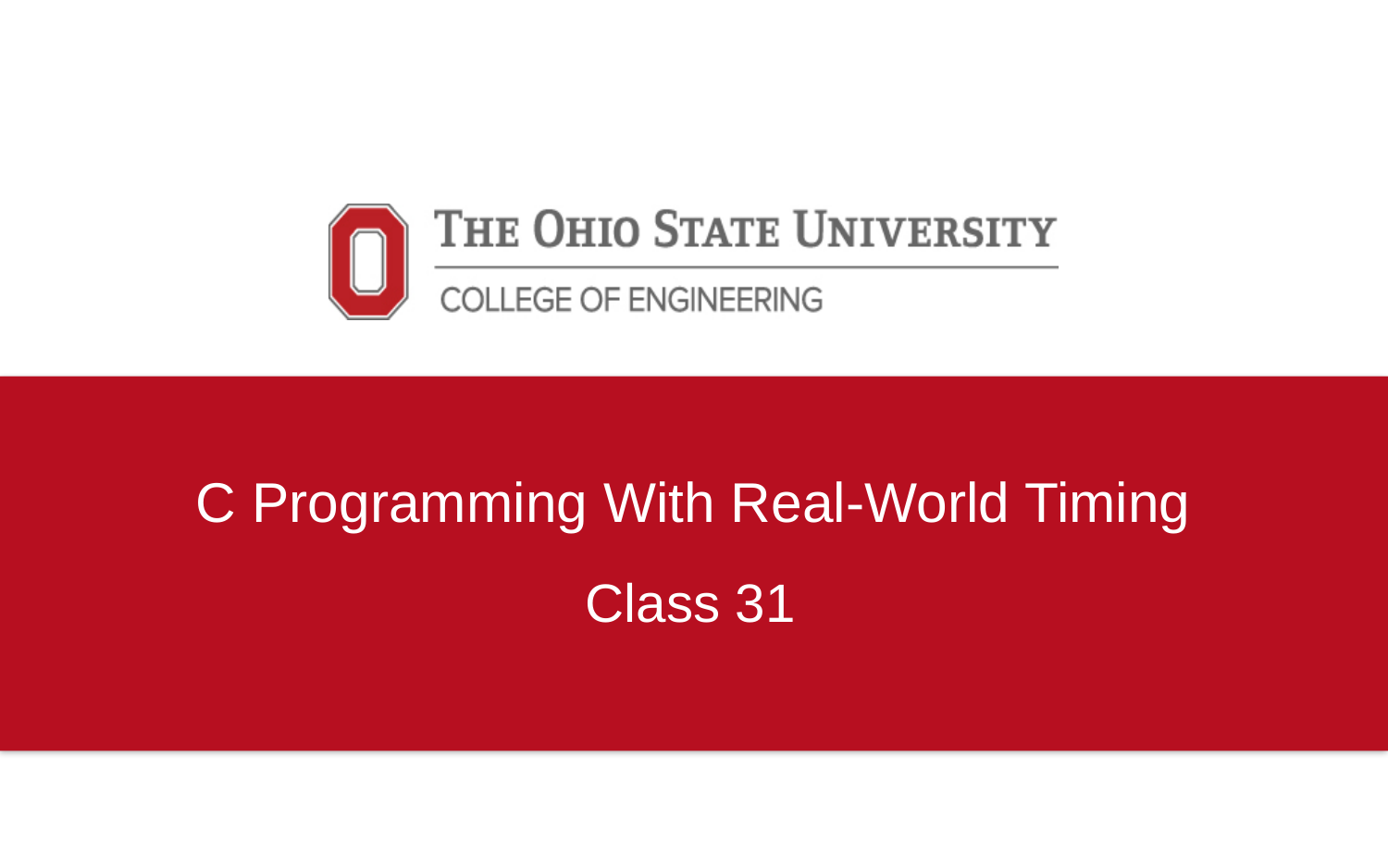

# C Programming With Real-World Timing
Class 31